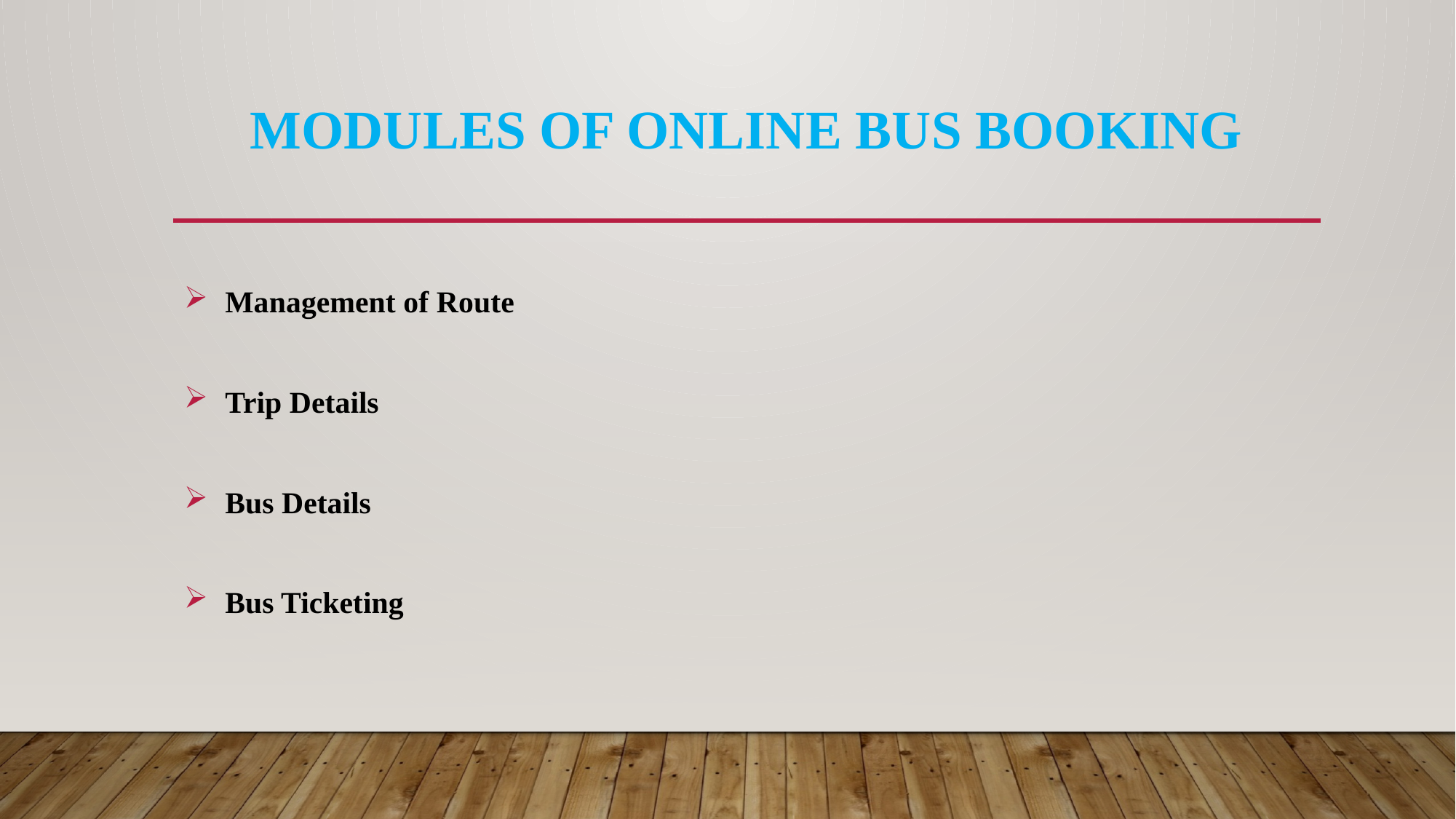

# Modules Of Online Bus Booking
Management of Route
Trip Details
Bus Details
Bus Ticketing